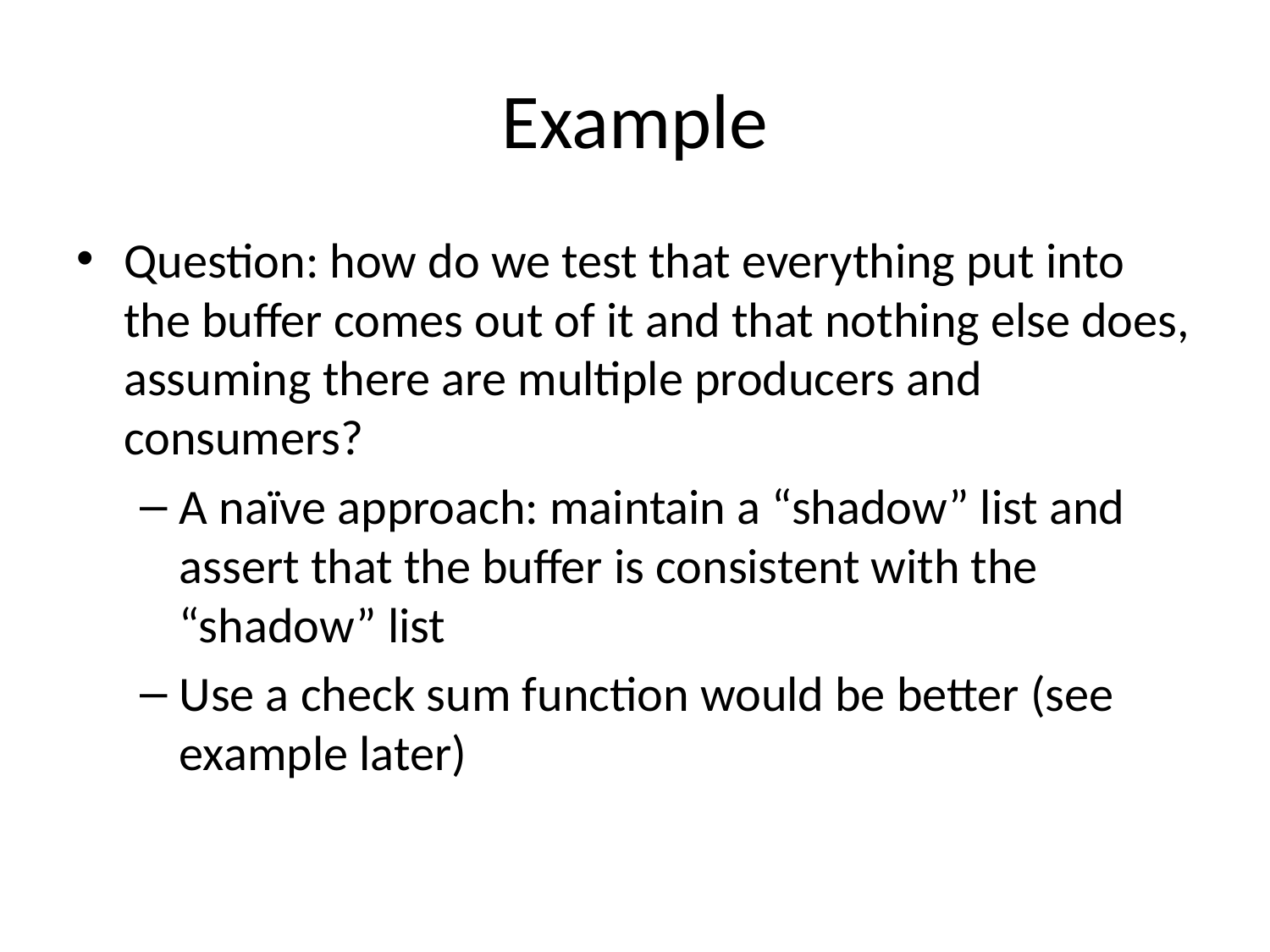

# Example
Question: how do we test that everything put into the buffer comes out of it and that nothing else does, assuming there are multiple producers and consumers?
A naïve approach: maintain a “shadow” list and assert that the buffer is consistent with the “shadow” list
Use a check sum function would be better (see example later)